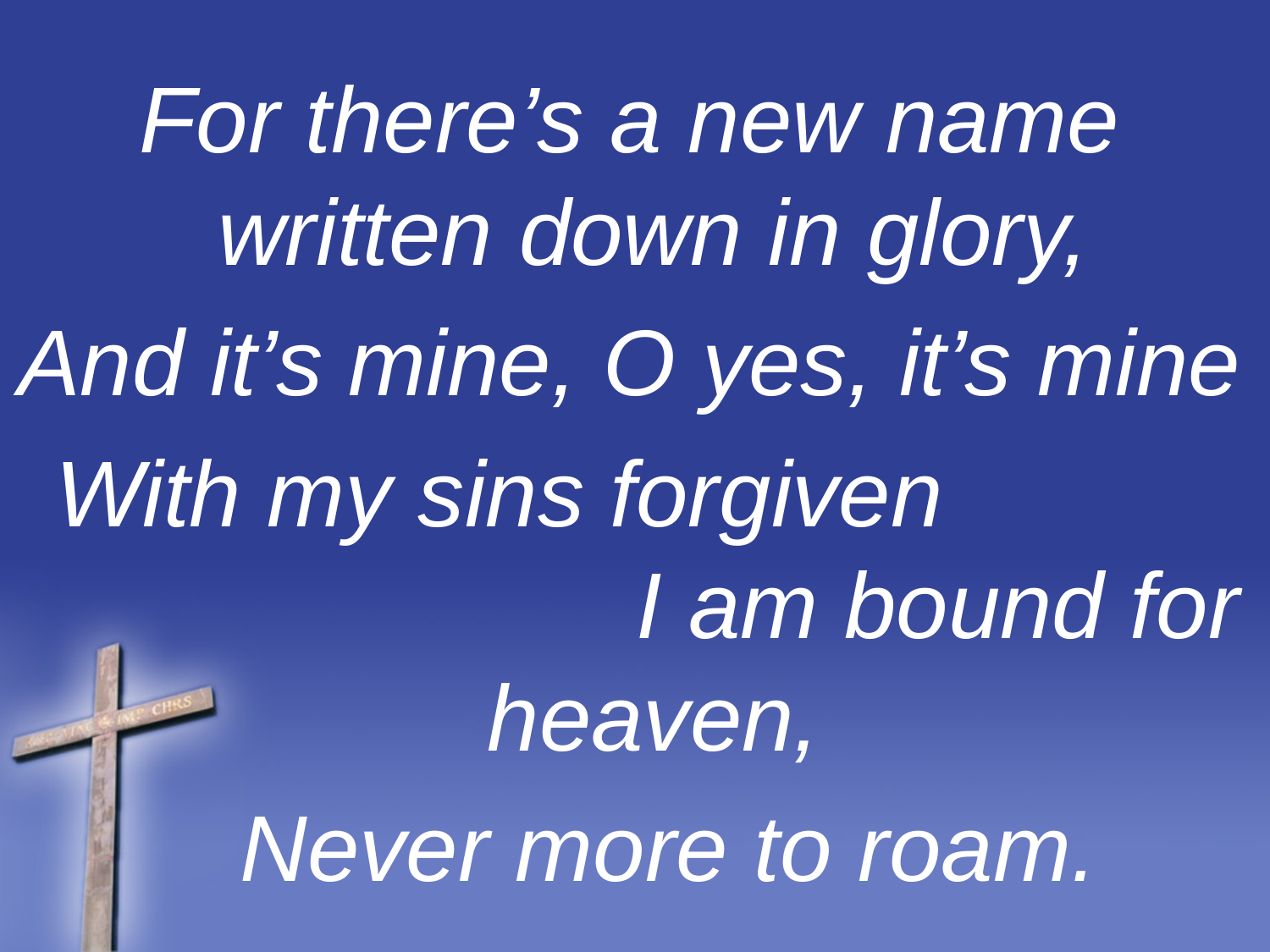

For there’s a new name written down in glory,
And it’s mine, O yes, it’s mine
  With my sins forgiven                                   I am bound for heaven,
   Never more to roam.